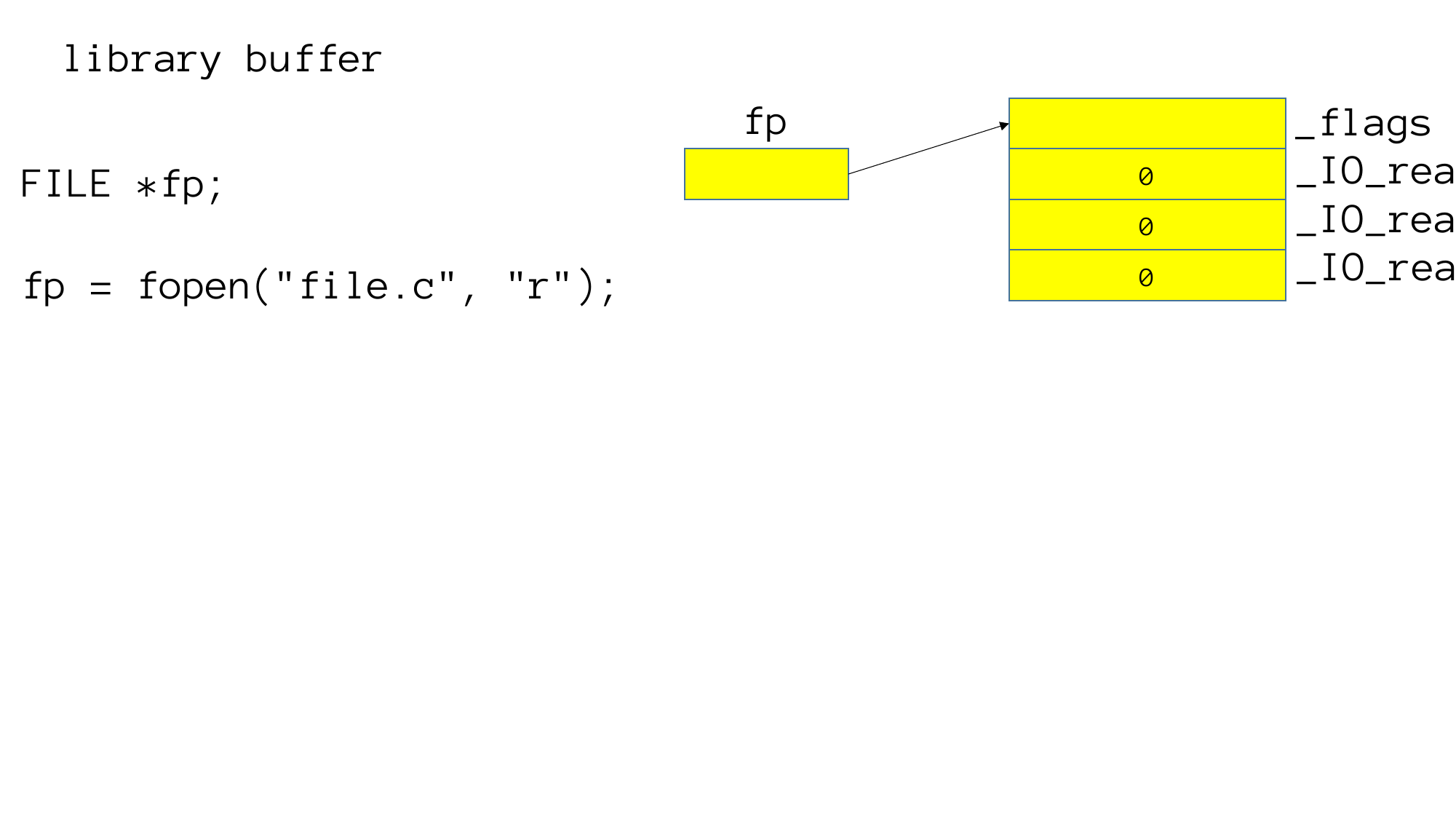

library buffer
fp
_flags

_IO_read_ptr
FILE *fp;

fp = fopen("file.c", "r");

0
_IO_read_end
0
_IO_read_base
0